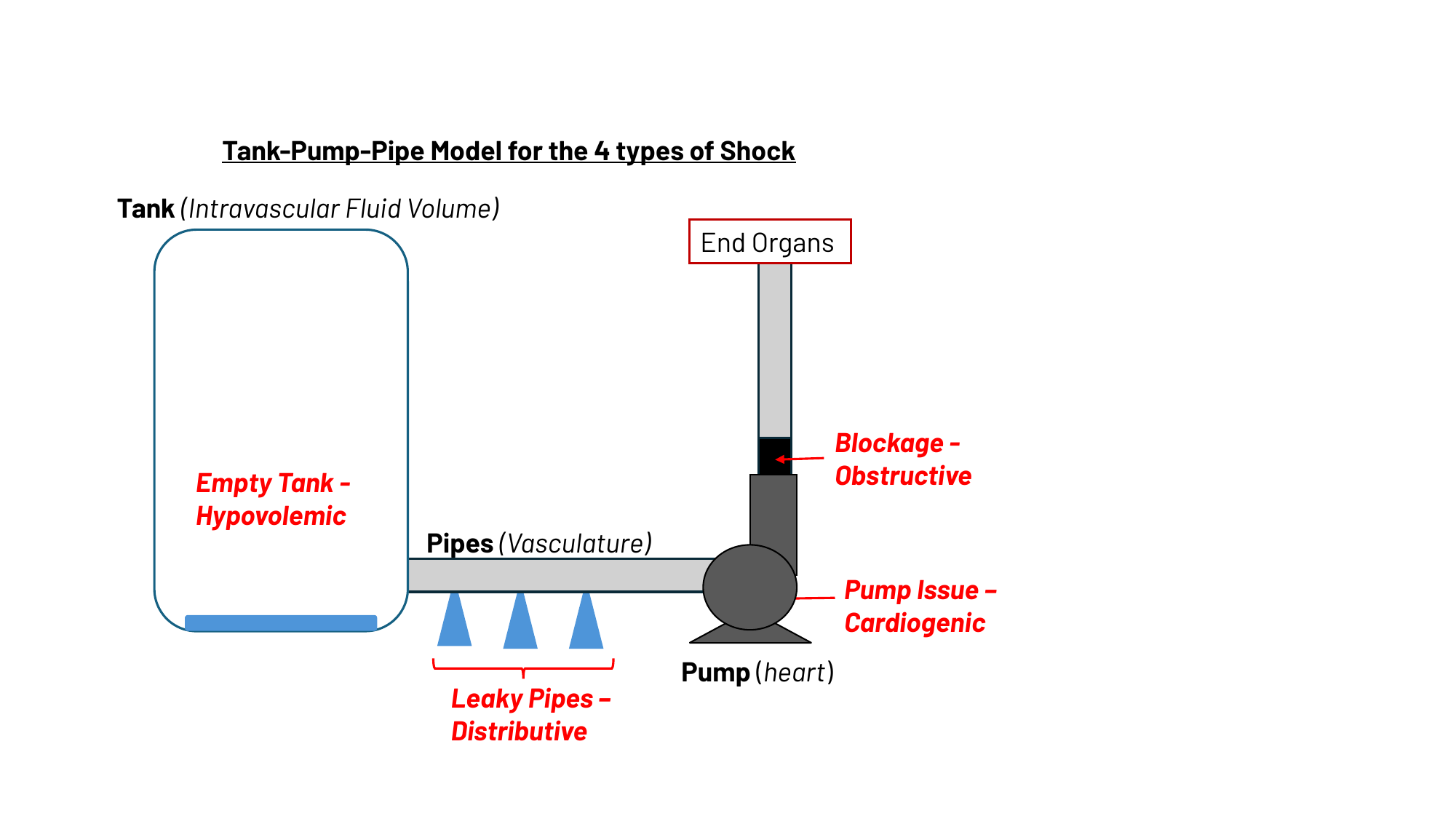

Tank-Pump-Pipe Model for the 4 types of Shock
Tank (Intravascular Fluid Volume)
End Organs

Blockage - Obstructive

Empty Tank - Hypovolemic

Pipes (Vasculature)

Pump Issue –
Cardiogenic

Pump (heart)
Leaky Pipes –
Distributive